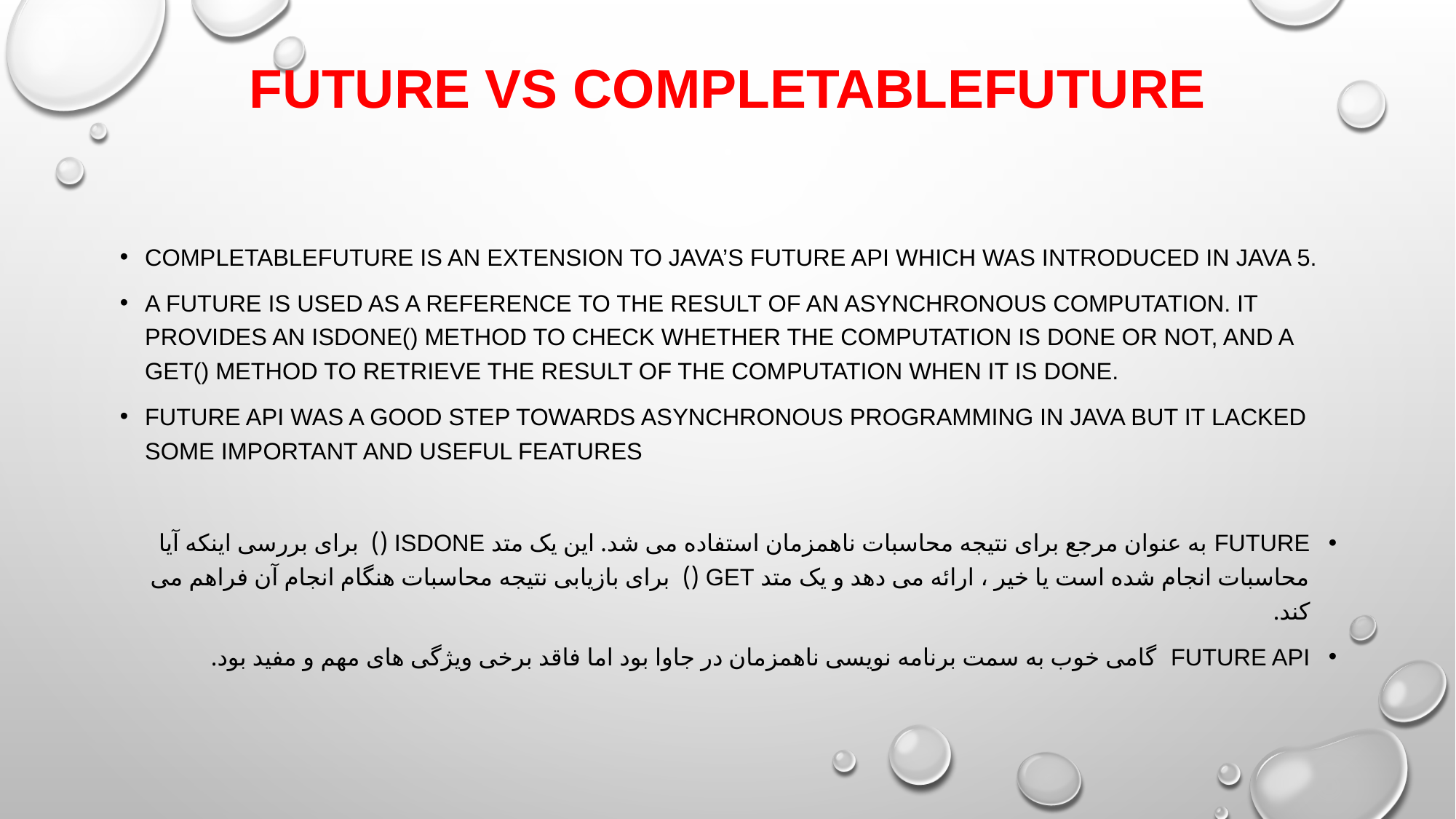

# Future vs CompletableFuture
CompletableFuture is an extension to Java’s Future API which was introduced in Java 5.
A Future is used as a reference to the result of an asynchronous computation. It provides an isDone() method to check whether the computation is done or not, and a get() method to retrieve the result of the computation when it is done.
Future API was a good step towards asynchronous programming in Java but it lacked some important and useful features

Future به عنوان مرجع برای نتیجه محاسبات ناهمزمان استفاده می شد. این یک متد isDone ()  برای بررسی اینکه آیا محاسبات انجام شده است یا خیر ، ارائه می دهد و یک متد get ()  برای بازیابی نتیجه محاسبات هنگام انجام آن فراهم می کند.
Future API  گامی خوب به سمت برنامه نویسی ناهمزمان در جاوا بود اما فاقد برخی ویژگی های مهم و مفید بود.